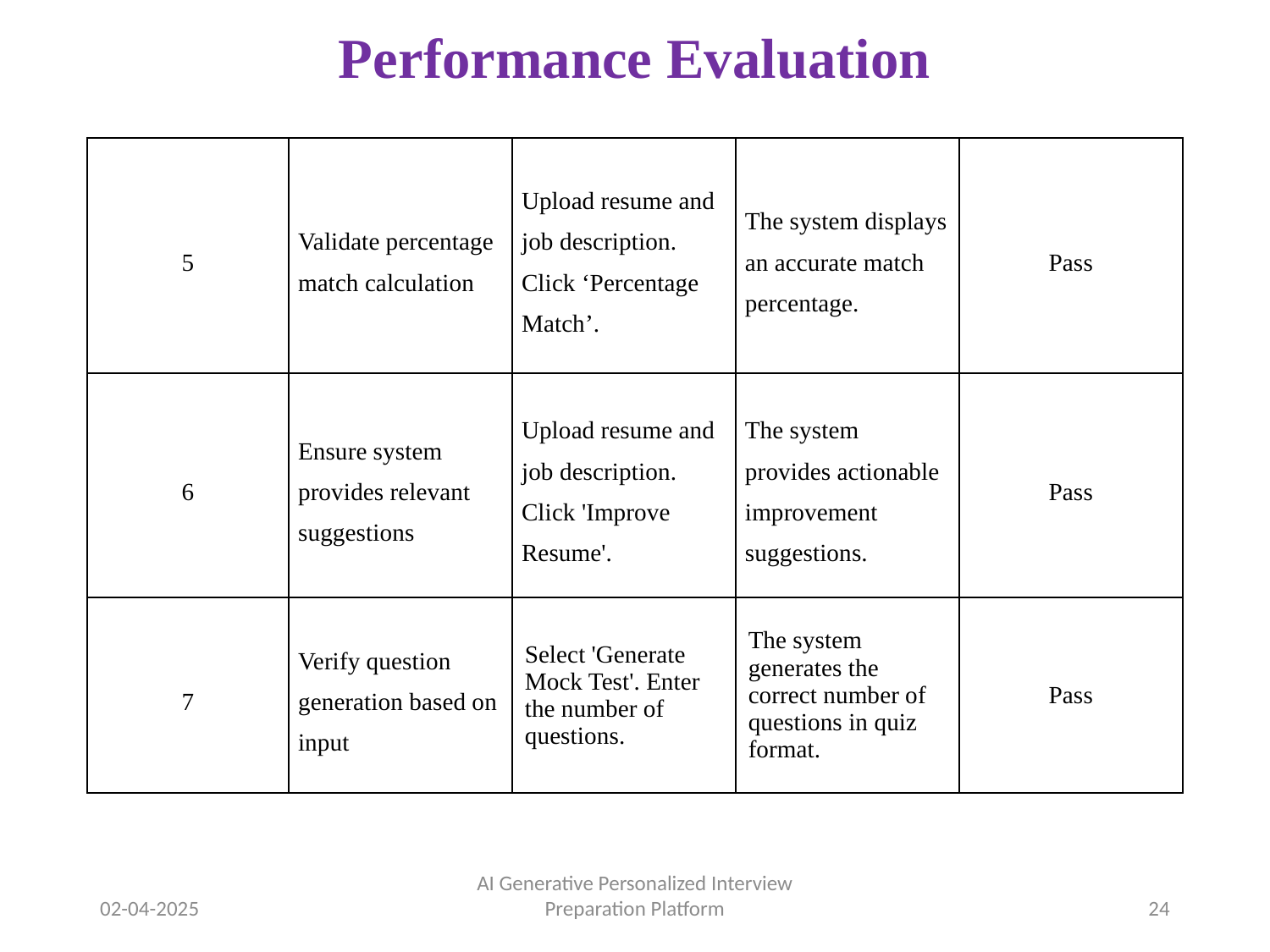

# Performance Evaluation
| 5 | Validate percentage match calculation | Upload resume and job description. Click ‘Percentage Match’. | The system displays an accurate match percentage. | Pass |
| --- | --- | --- | --- | --- |
| 6 | Ensure system provides relevant suggestions | Upload resume and job description. Click 'Improve Resume'. | The system provides actionable improvement suggestions. | Pass |
| 7 | Verify question generation based on input | Select 'Generate Mock Test'. Enter the number of questions. | The system generates the correct number of questions in quiz format. | Pass |
02-04-2025
AI Generative Personalized Interview Preparation Platform

24